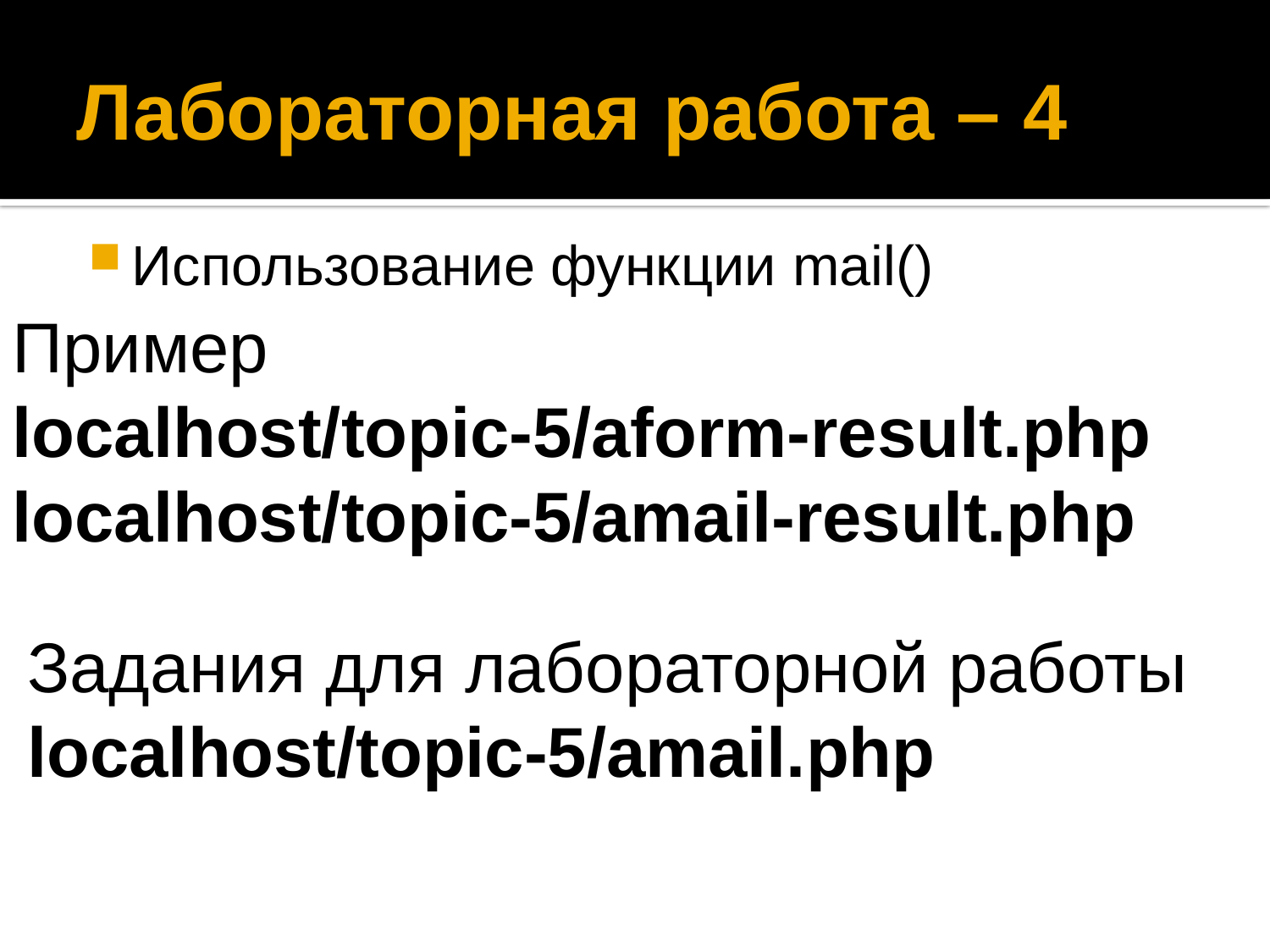

# Лабораторная работа – 4
Использование функции mail()

Пример
localhost/topic-5/aform-result.php
localhost/topic-5/amail-result.php
Задания для лабораторной работы
localhost/topic-5/amail.php